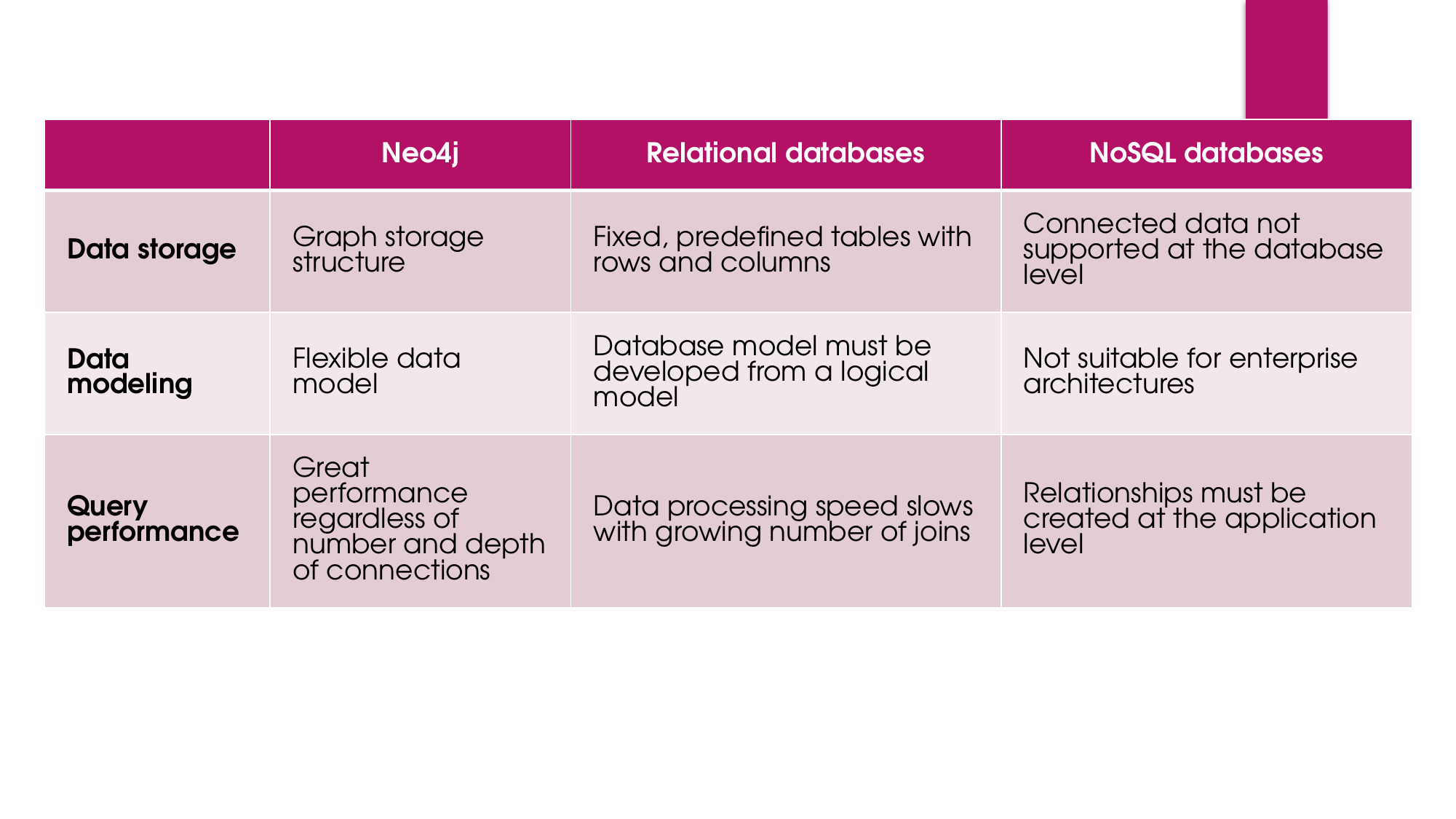

|  | Neo4j | Relational databases | NoSQL databases |
| --- | --- | --- | --- |
| Data storage | Graph storage structure | Fixed, predefined tables with rows and columns | Connected data not supported at the database level |
| Data modeling | Flexible data model | Database model must be developed from a logical model | Not suitable for enterprise architectures |
| Query performance | Great performance regardless of number and depth of connections | Data processing speed slows with growing number of joins | Relationships must be created at the application level |